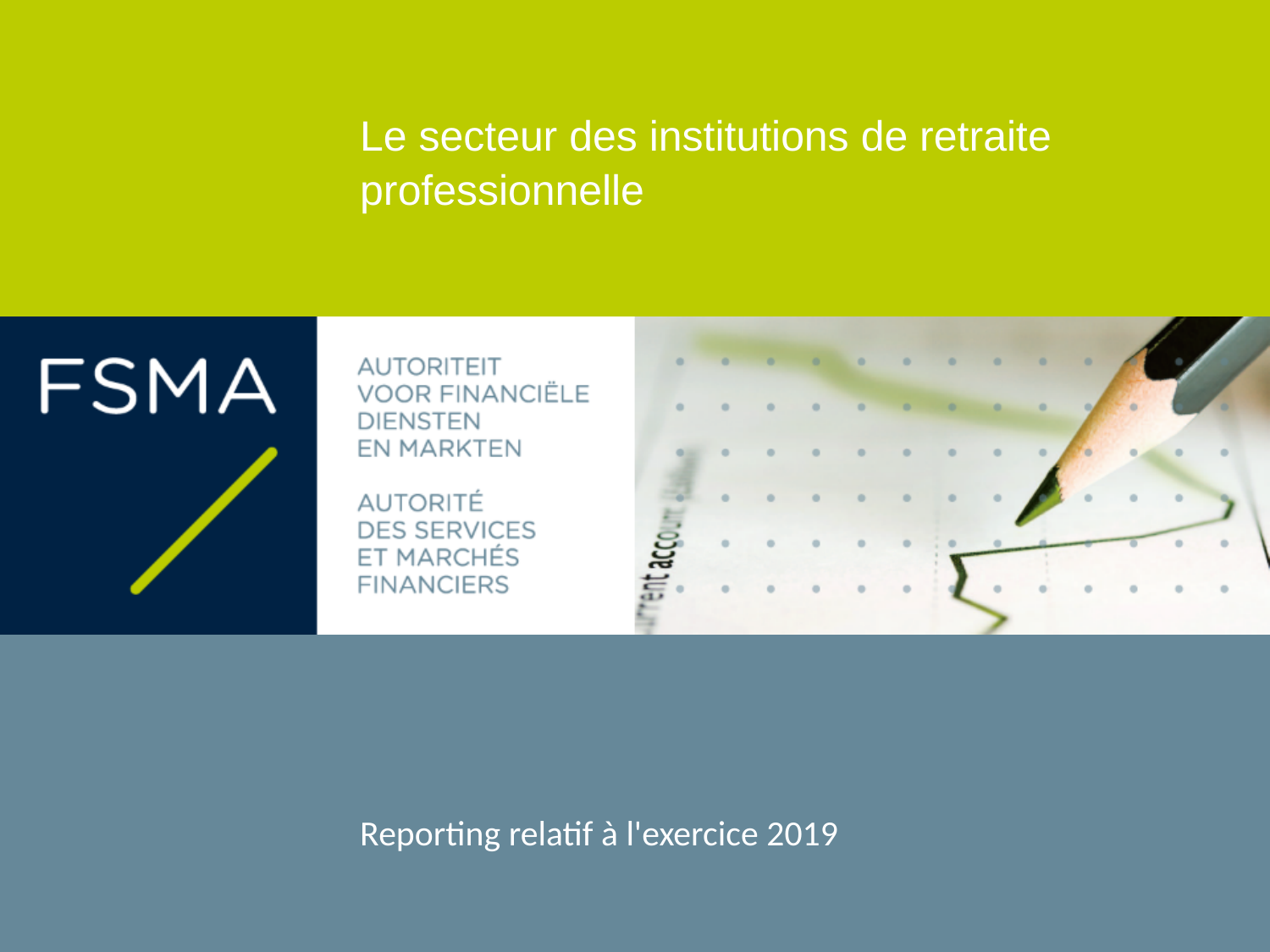

Le secteur des institutions de retraite professionnelle
Reporting relatif à l'exercice 2019